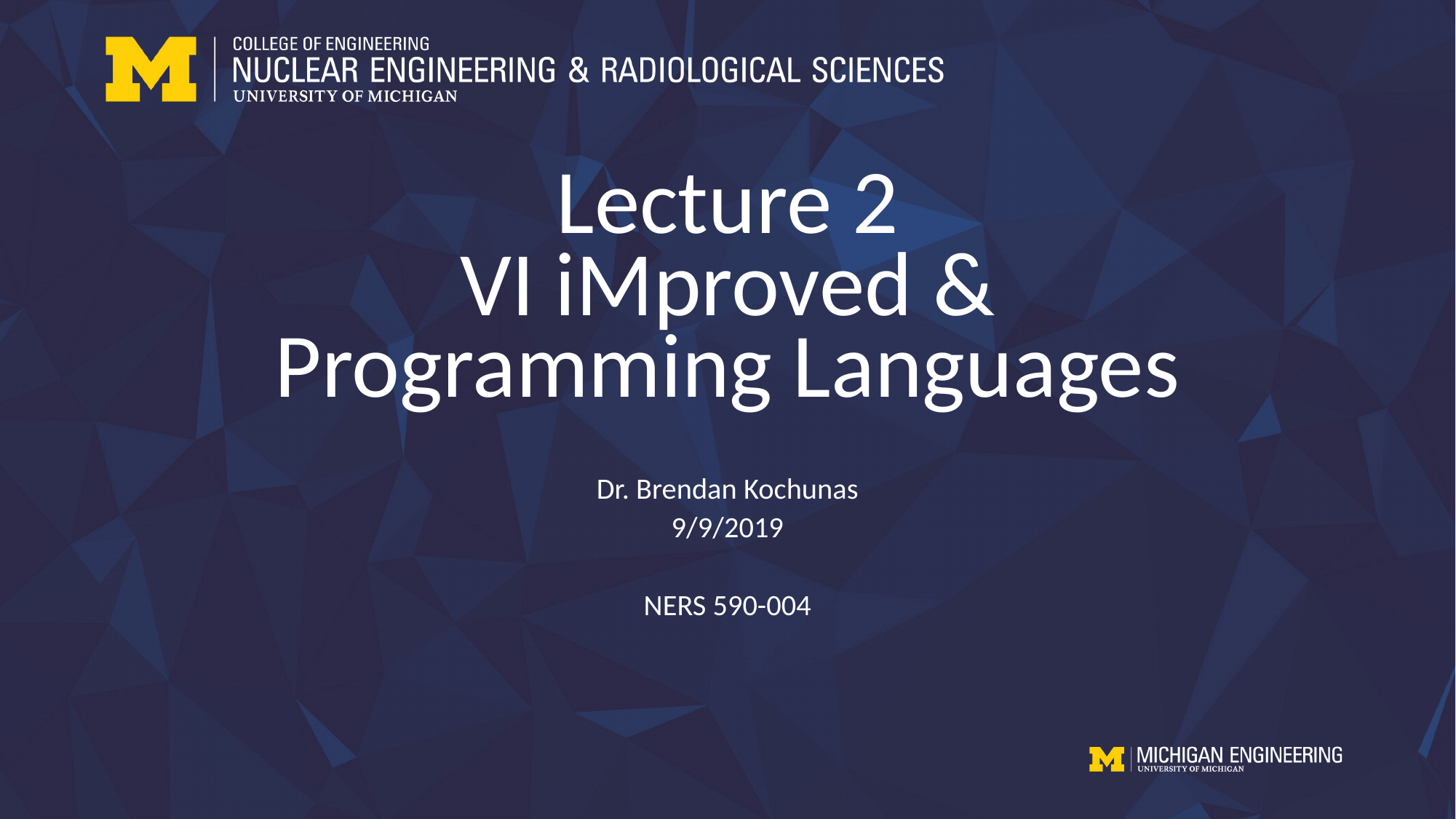

# Lecture 2 VI iMproved & Programming Languages

Dr. Brendan Kochunas
9/9/2019

NERS 590-004